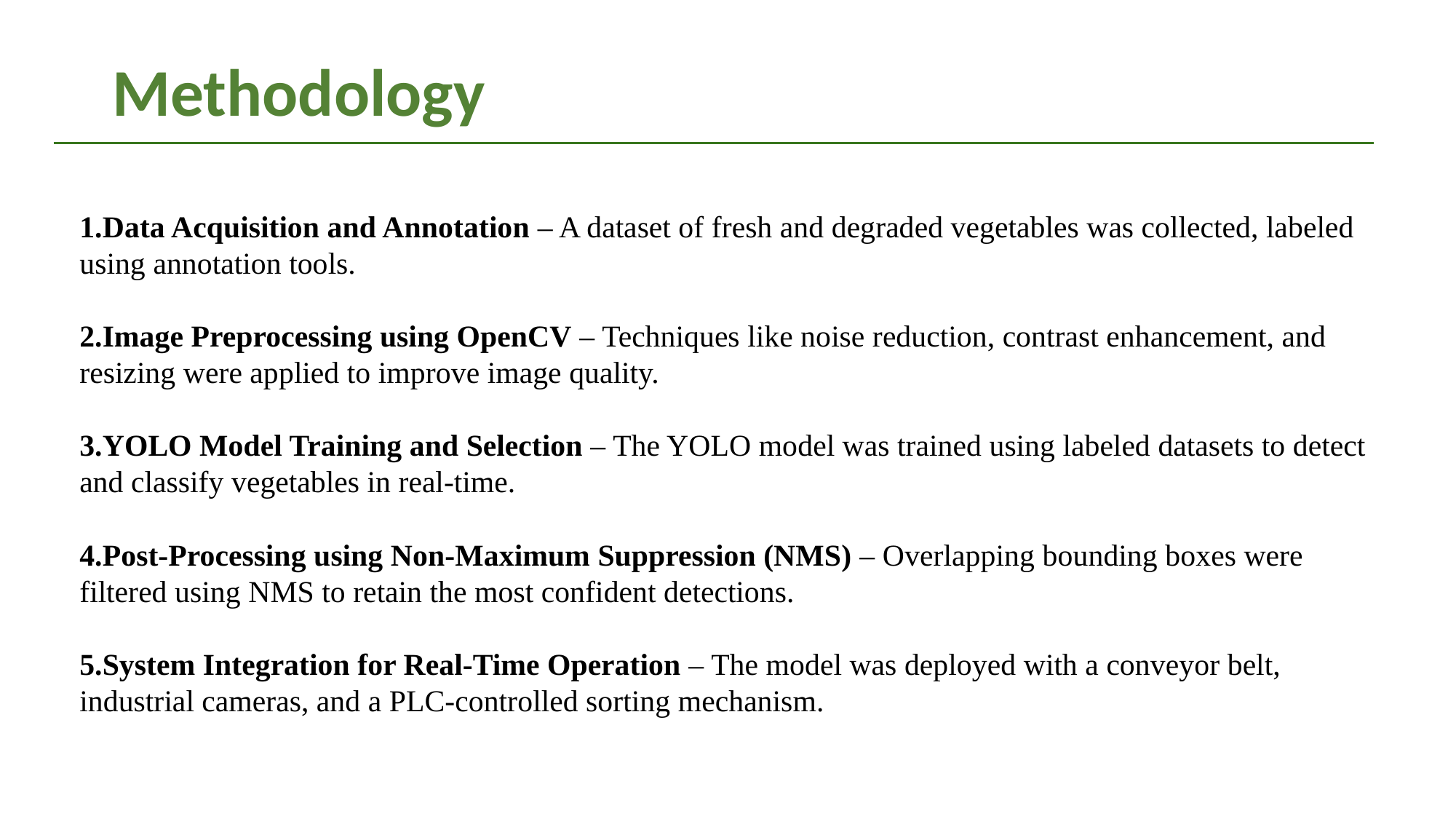

Methodology

Data Acquisition and Annotation – A dataset of fresh and degraded vegetables was collected, labeled using annotation tools.

Image Preprocessing using OpenCV – Techniques like noise reduction, contrast enhancement, and resizing were applied to improve image quality.

YOLO Model Training and Selection – The YOLO model was trained using labeled datasets to detect and classify vegetables in real-time.

Post-Processing using Non-Maximum Suppression (NMS) – Overlapping bounding boxes were filtered using NMS to retain the most confident detections.

System Integration for Real-Time Operation – The model was deployed with a conveyor belt, industrial cameras, and a PLC-controlled sorting mechanism.